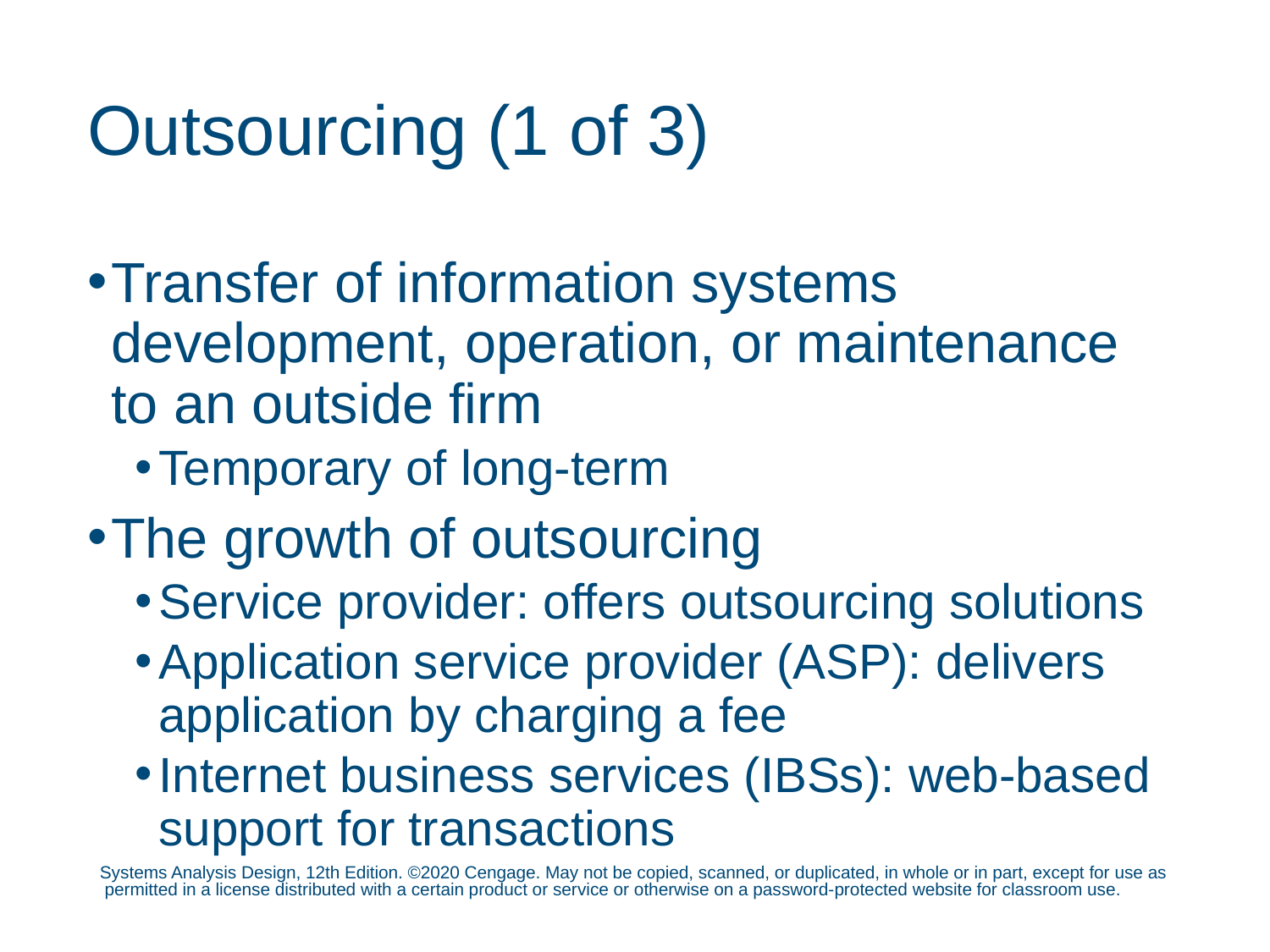

# Outsourcing (1 of 3)
Transfer of information systems development, operation, or maintenance to an outside firm
Temporary of long-term
The growth of outsourcing
Service provider: offers outsourcing solutions
Application service provider (ASP): delivers application by charging a fee
Internet business services (IBSs): web-based support for transactions
Systems Analysis Design, 12th Edition. ©2020 Cengage. May not be copied, scanned, or duplicated, in whole or in part, except for use as permitted in a license distributed with a certain product or service or otherwise on a password-protected website for classroom use.